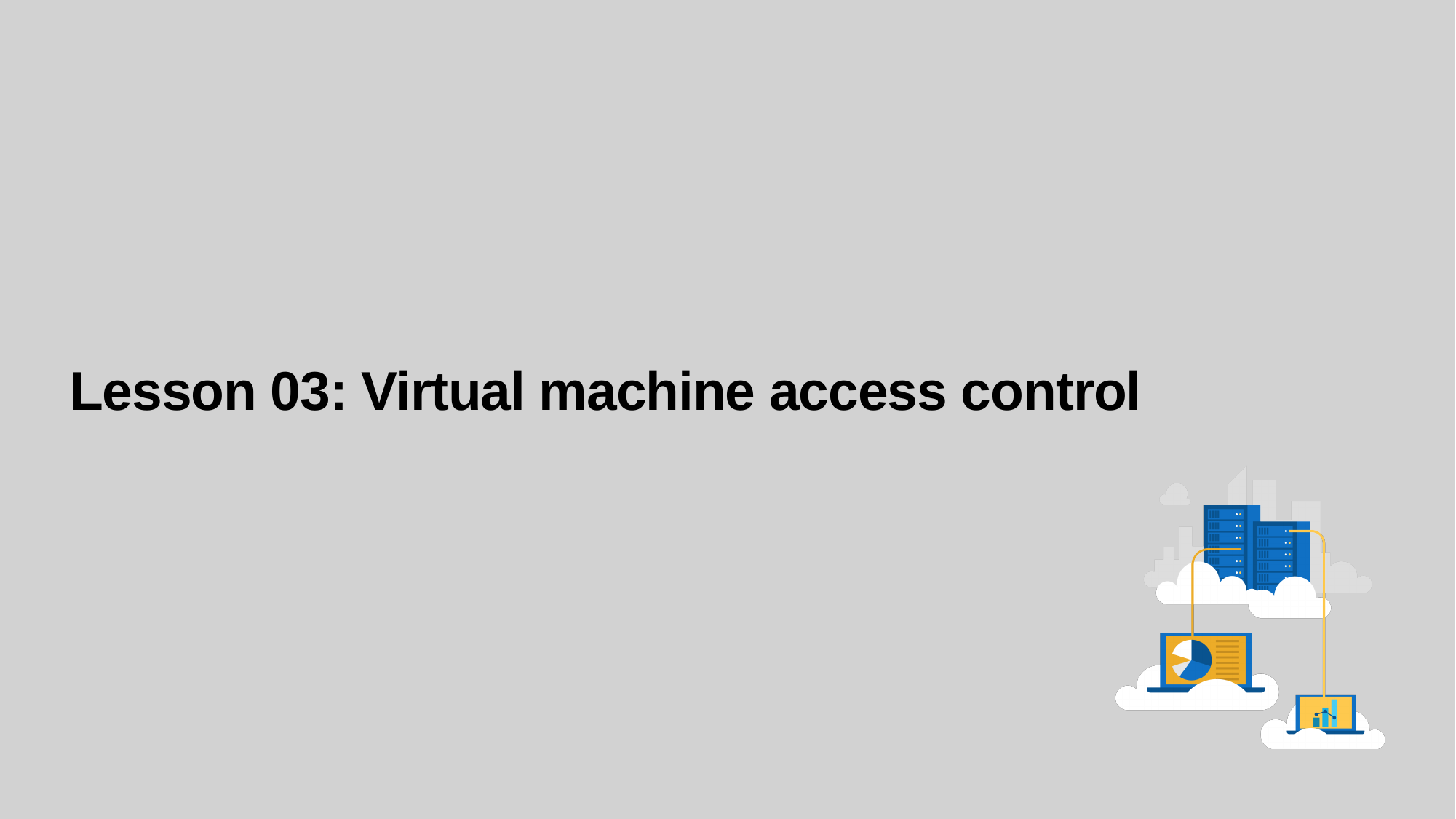

# Lesson 03: Virtual machine access control